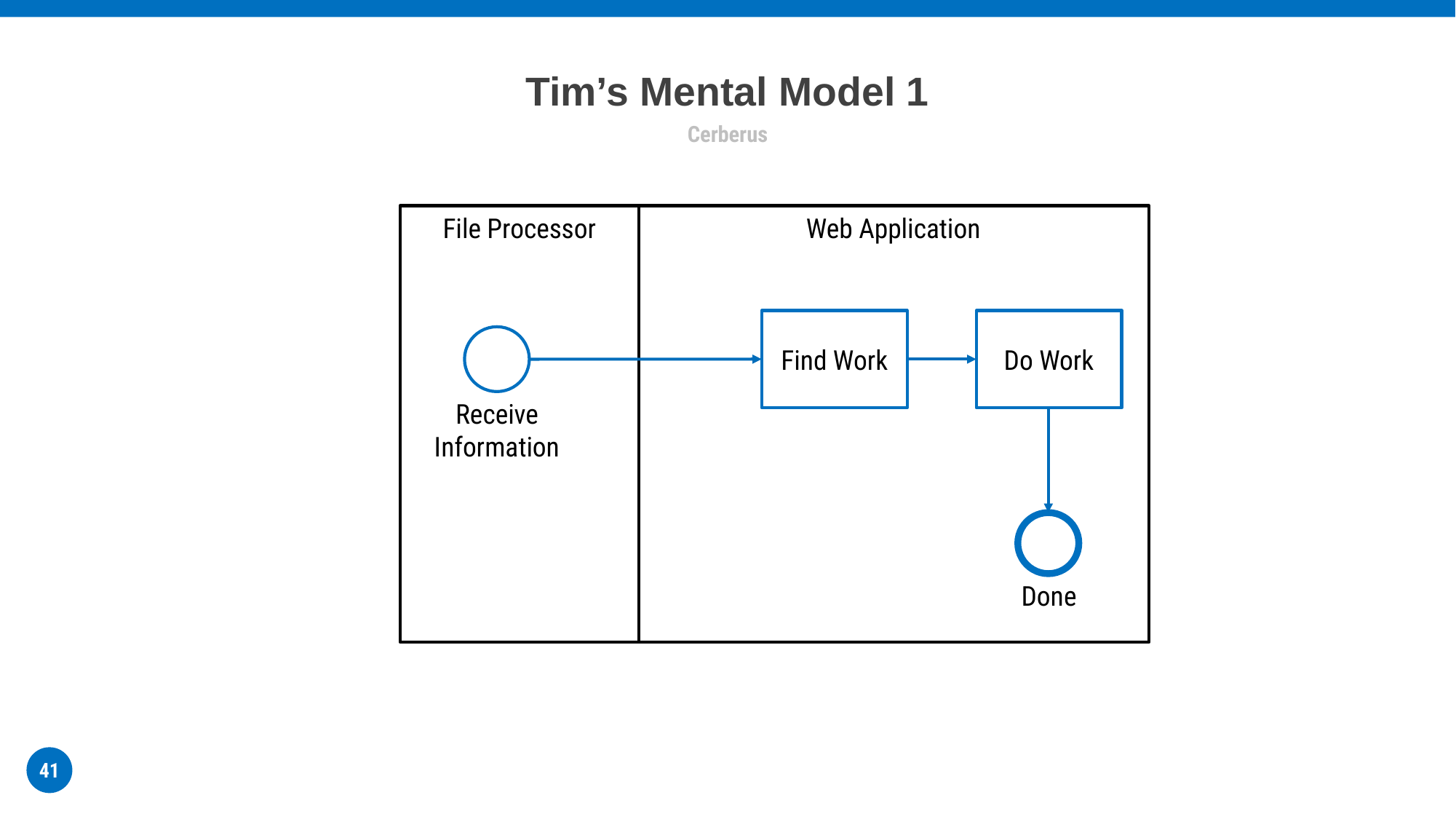

# Tim’s Mental Model 1
Cerberus
Web Application
File Processor
Find Work
Do Work

Receive
Information

Done
41